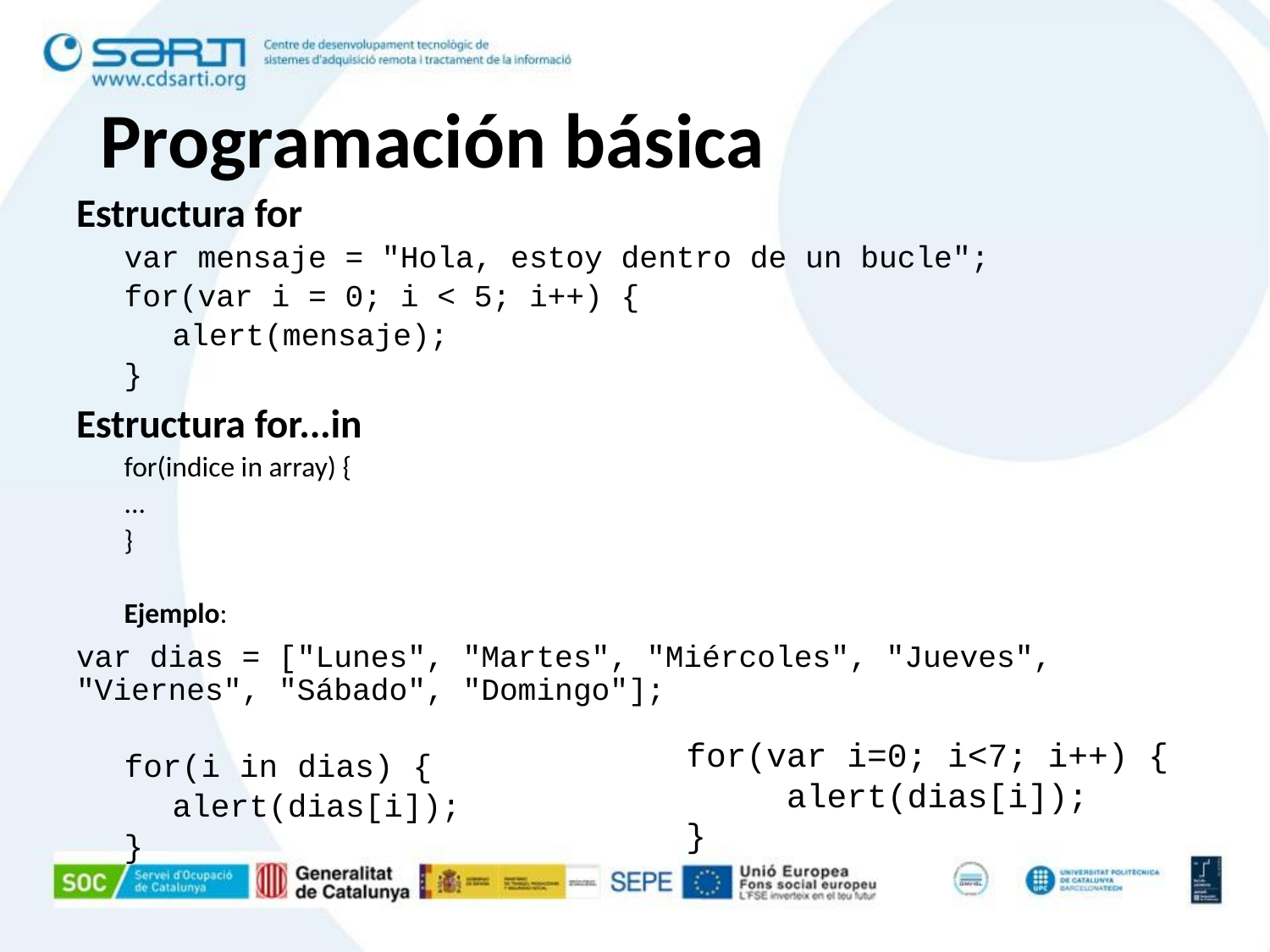

# Programación básica
Estructura for
var mensaje = "Hola, estoy dentro de un bucle";
for(var i = 0; i < 5; i++) {
alert(mensaje);
}
Estructura for...in
for(indice in array) {
...
}

Ejemplo:
var dias = ["Lunes", "Martes", "Miércoles", "Jueves", "Viernes", "Sábado", "Domingo"];

for(i in dias) {
alert(dias[i]);
}
for(var i=0; i<7; i++) {
     alert(dias[i]);
}